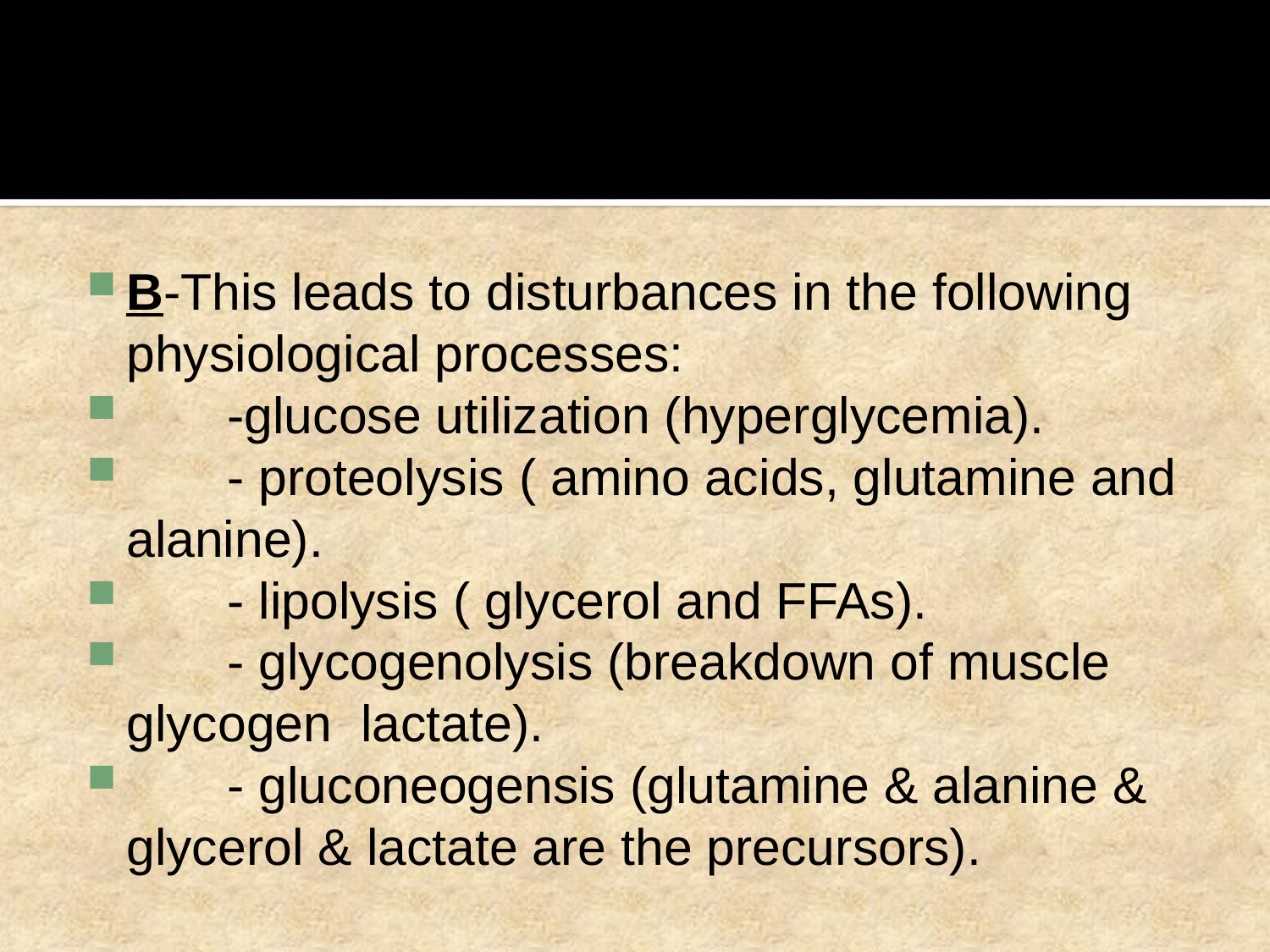

B-This leads to disturbances in the following physiological processes:
       -glucose utilization (hyperglycemia).
       - proteolysis ( amino acids, glutamine and alanine).
       - lipolysis ( glycerol and FFAs).
       - glycogenolysis (breakdown of muscle glycogen  lactate).
       - gluconeogensis (glutamine & alanine & glycerol & lactate are the precursors).